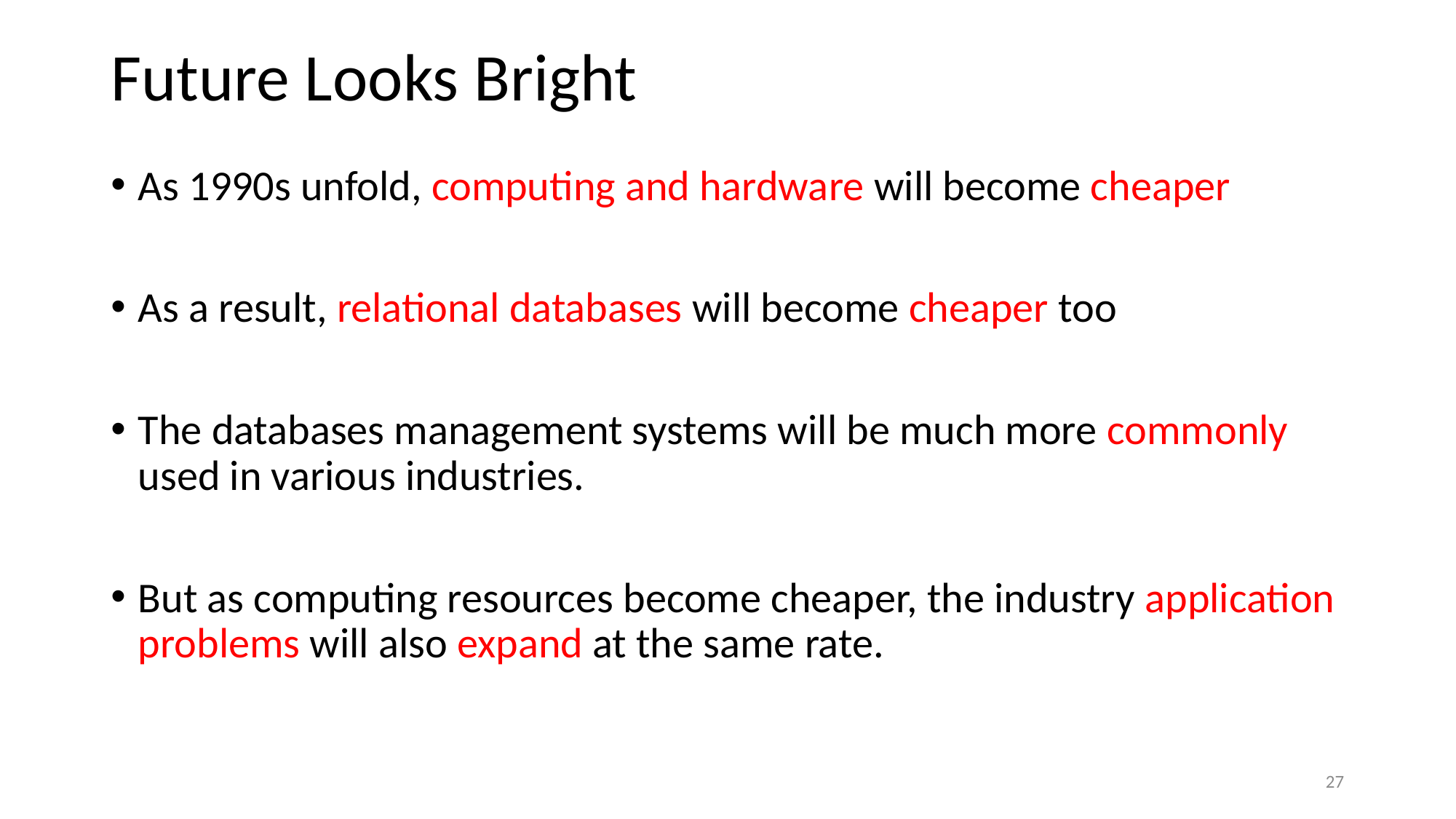

# Future Looks Bright
As 1990s unfold, computing and hardware will become cheaper

As a result, relational databases will become cheaper too

The databases management systems will be much more commonly used in various industries.

But as computing resources become cheaper, the industry application problems will also expand at the same rate.
27